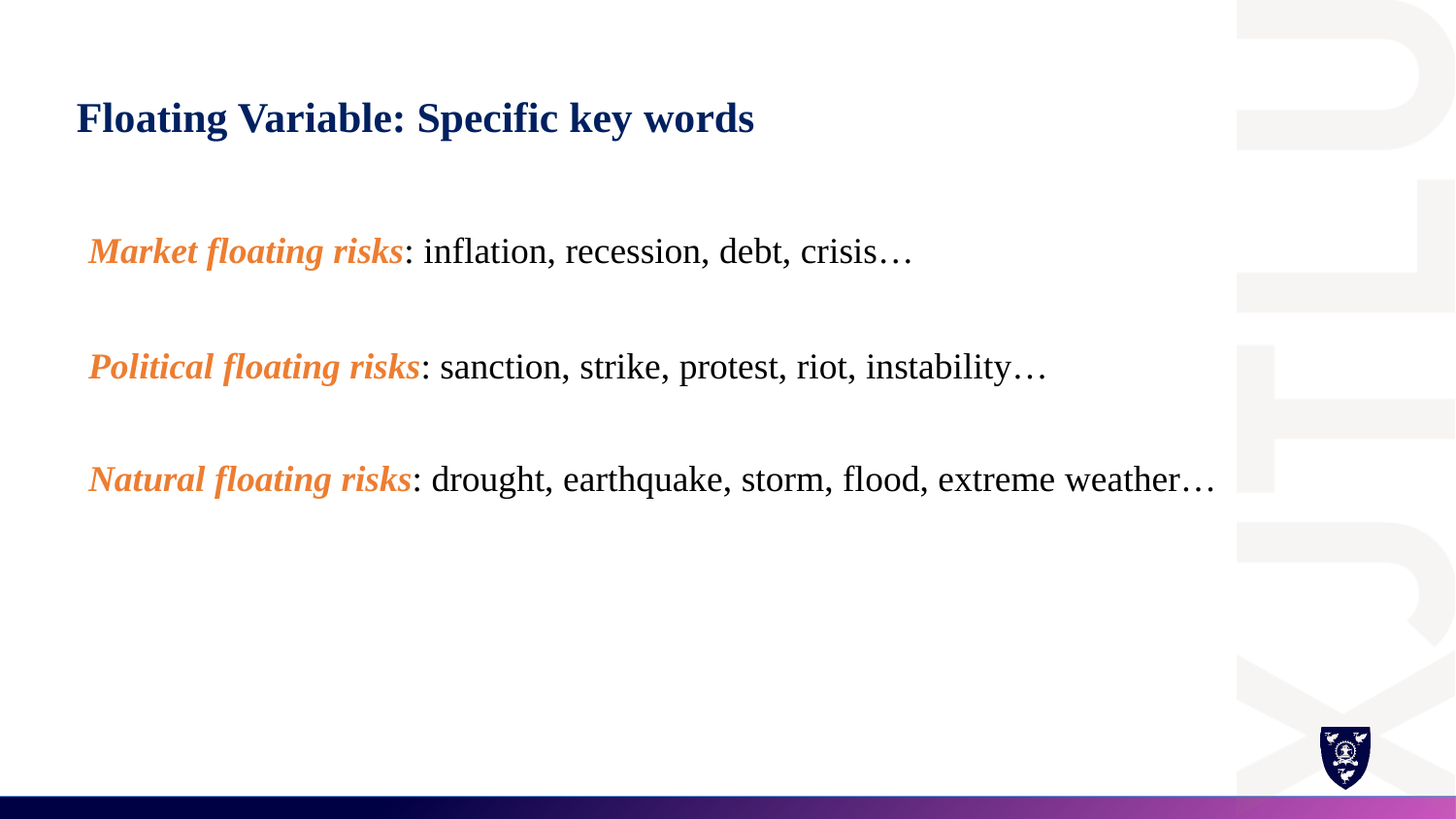

# Floating Variable: Specific key words
Market floating risks: inflation, recession, debt, crisis…
Political floating risks: sanction, strike, protest, riot, instability…
Natural floating risks: drought, earthquake, storm, flood, extreme weather…